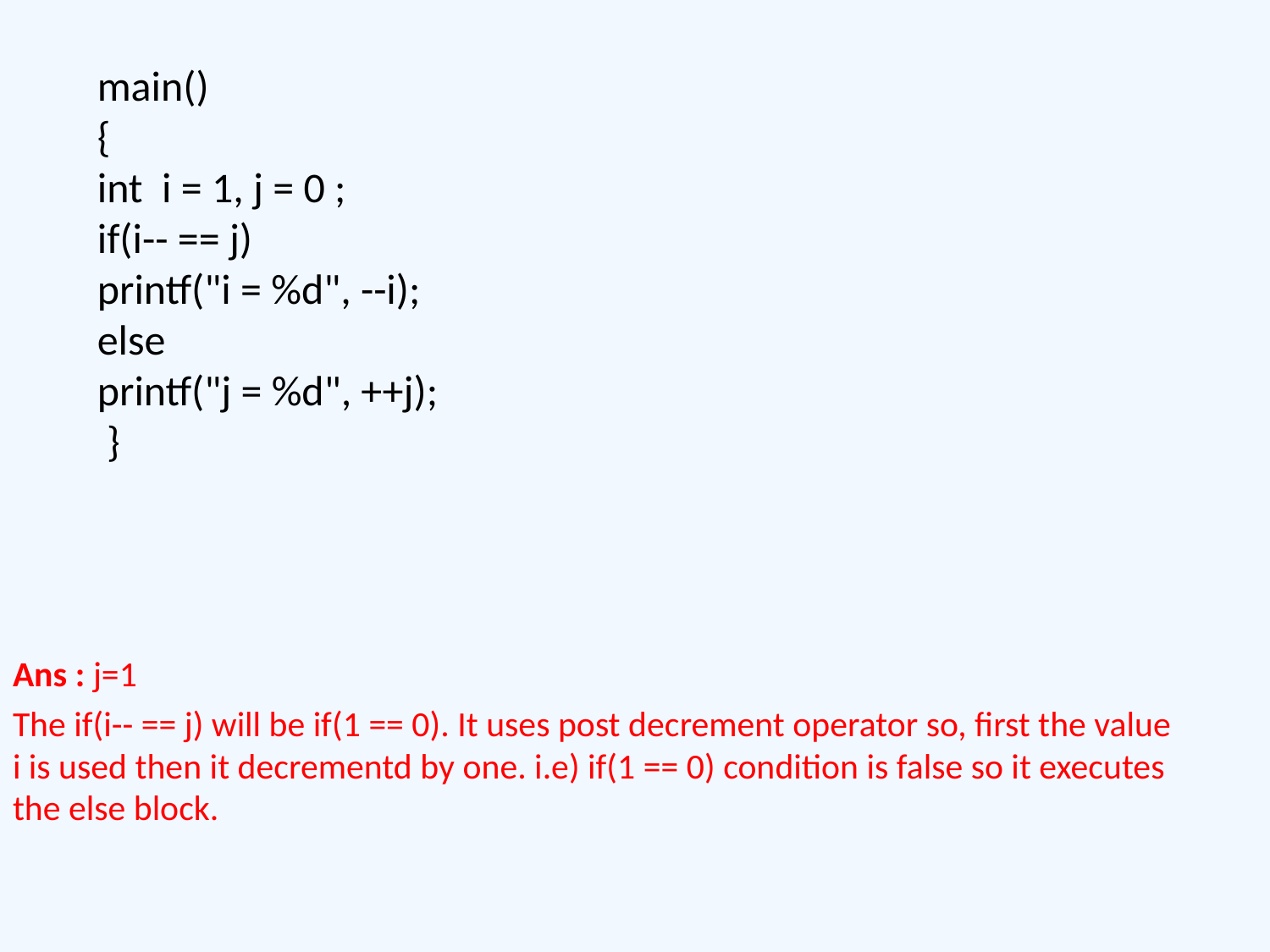

main()
{
int  i = 1, j = 0 ;
if(i-- == j)
printf("i = %d", --i);
else
printf("j = %d", ++j);
 }
Ans : j=1
The if(i-- == j) will be if(1 == 0). It uses post decrement operator so, first the value i is used then it decrementd by one. i.e) if(1 == 0) condition is false so it executes the else block.